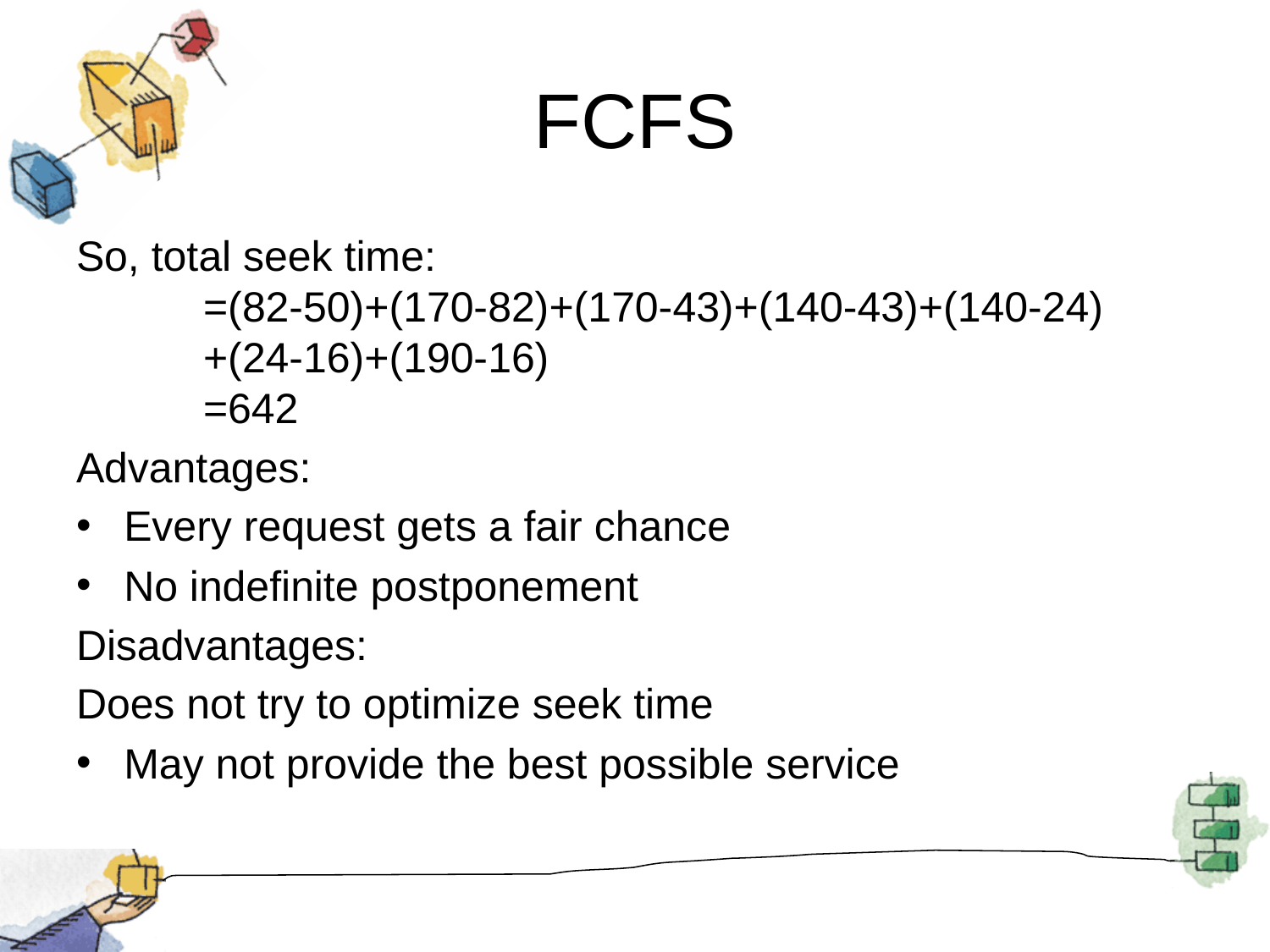

# FCFS
So, total seek time:
	=(82-50)+(170-82)+(170-43)+(140-43)+(140-24) 	+(24-16)+(190-16)
	=642
Advantages:
Every request gets a fair chance
No indefinite postponement
Disadvantages:
Does not try to optimize seek time
May not provide the best possible service